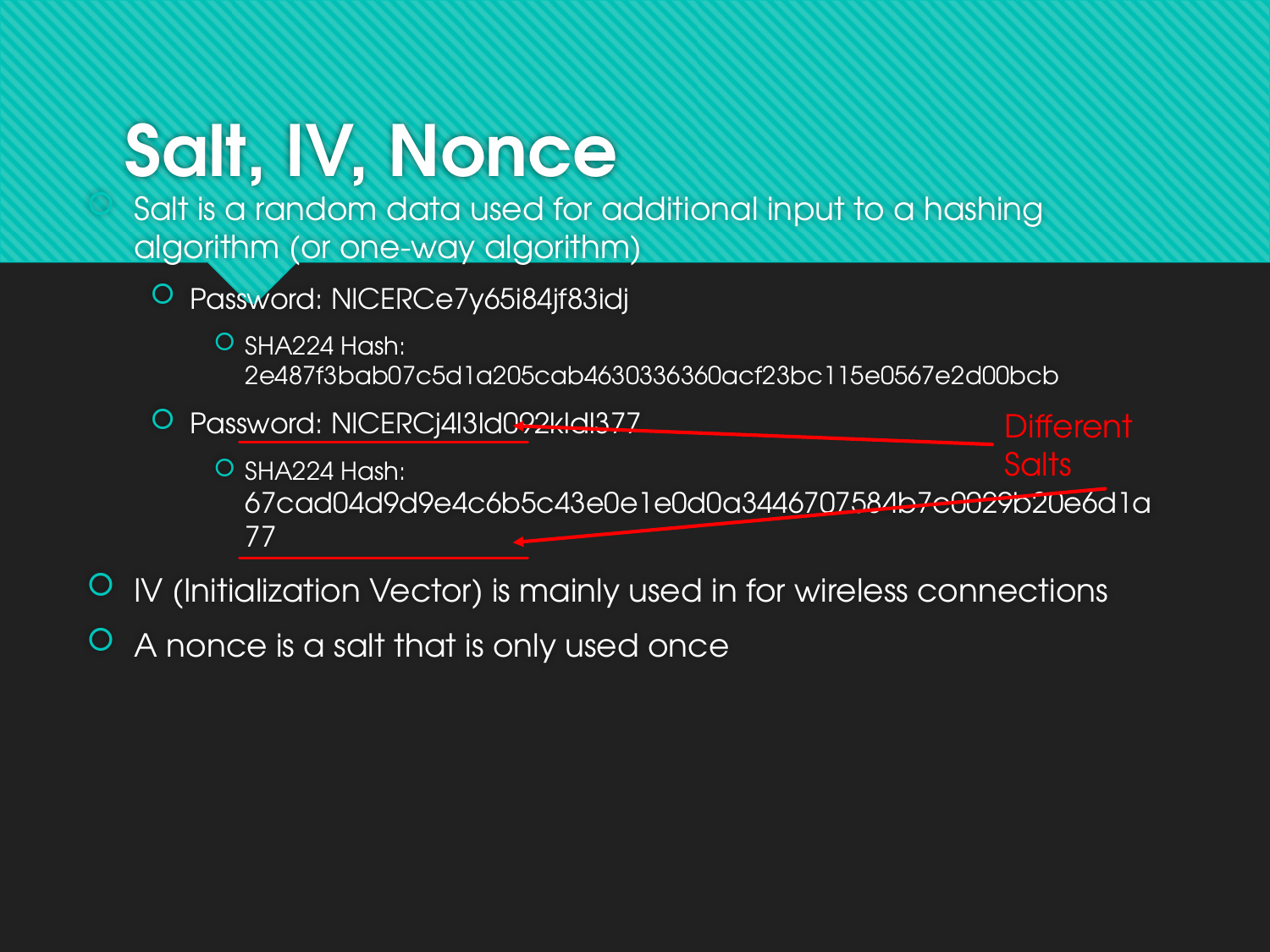

# Salt, IV, Nonce
Salt is a random data used for additional input to a hashing algorithm (or one-way algorithm)
Password: NICERCe7y65i84jf83idj
SHA224 Hash: 2e487f3bab07c5d1a205cab4630336360acf23bc115e0567e2d00bcb
Password: NICERCj4l3ld092kldl377
SHA224 Hash: 67cad04d9d9e4c6b5c43e0e1e0d0a3446707584b7c0029b20e6d1a77
IV (Initialization Vector) is mainly used in for wireless connections
A nonce is a salt that is only used once
Different Salts